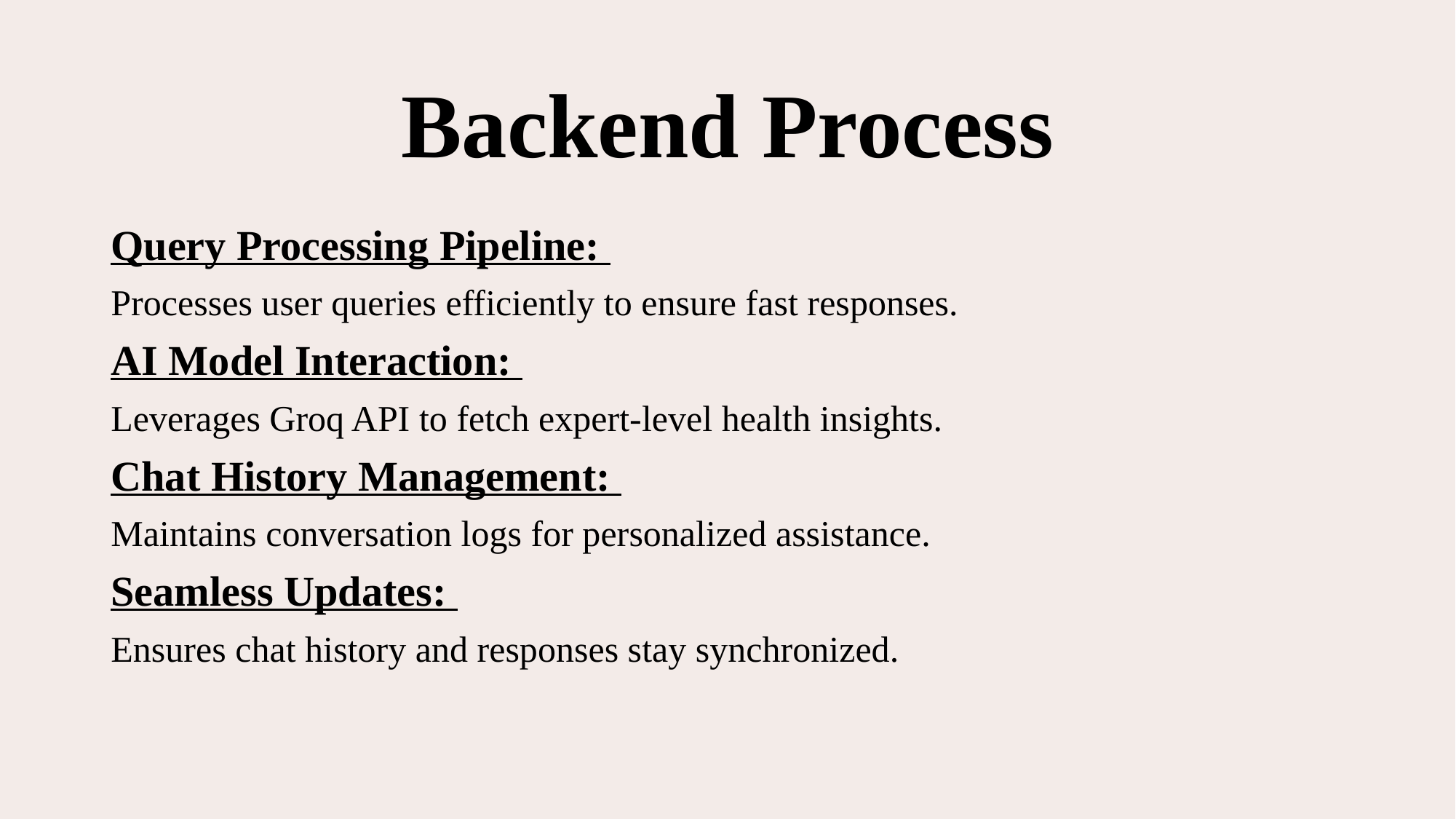

# Backend Process
Query Processing Pipeline:
Processes user queries efficiently to ensure fast responses.
AI Model Interaction:
Leverages Groq API to fetch expert-level health insights.
Chat History Management:
Maintains conversation logs for personalized assistance.
Seamless Updates:
Ensures chat history and responses stay synchronized.